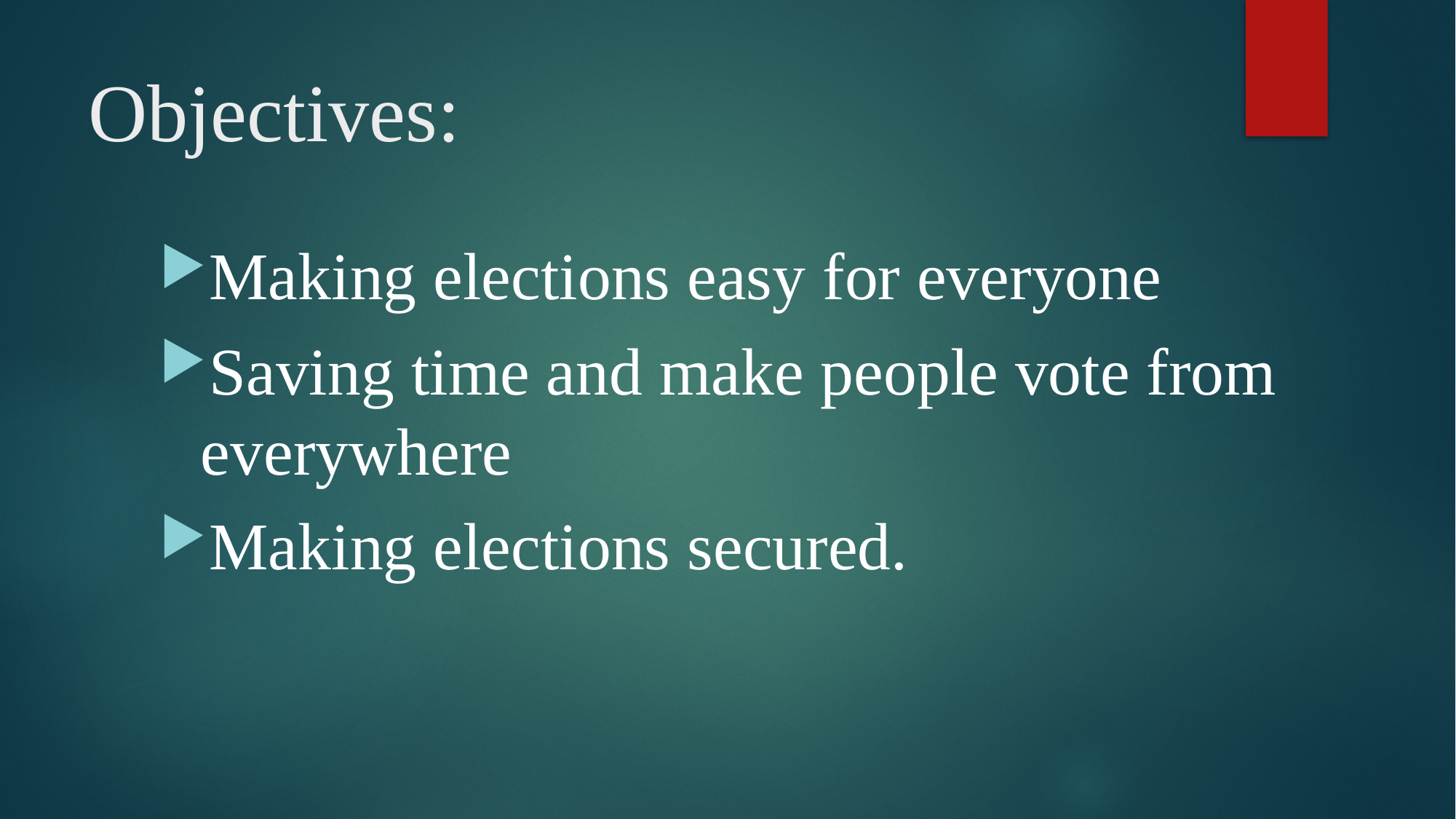

# Objectives:
Making elections easy for everyone
Saving time and make people vote from everywhere
Making elections secured.